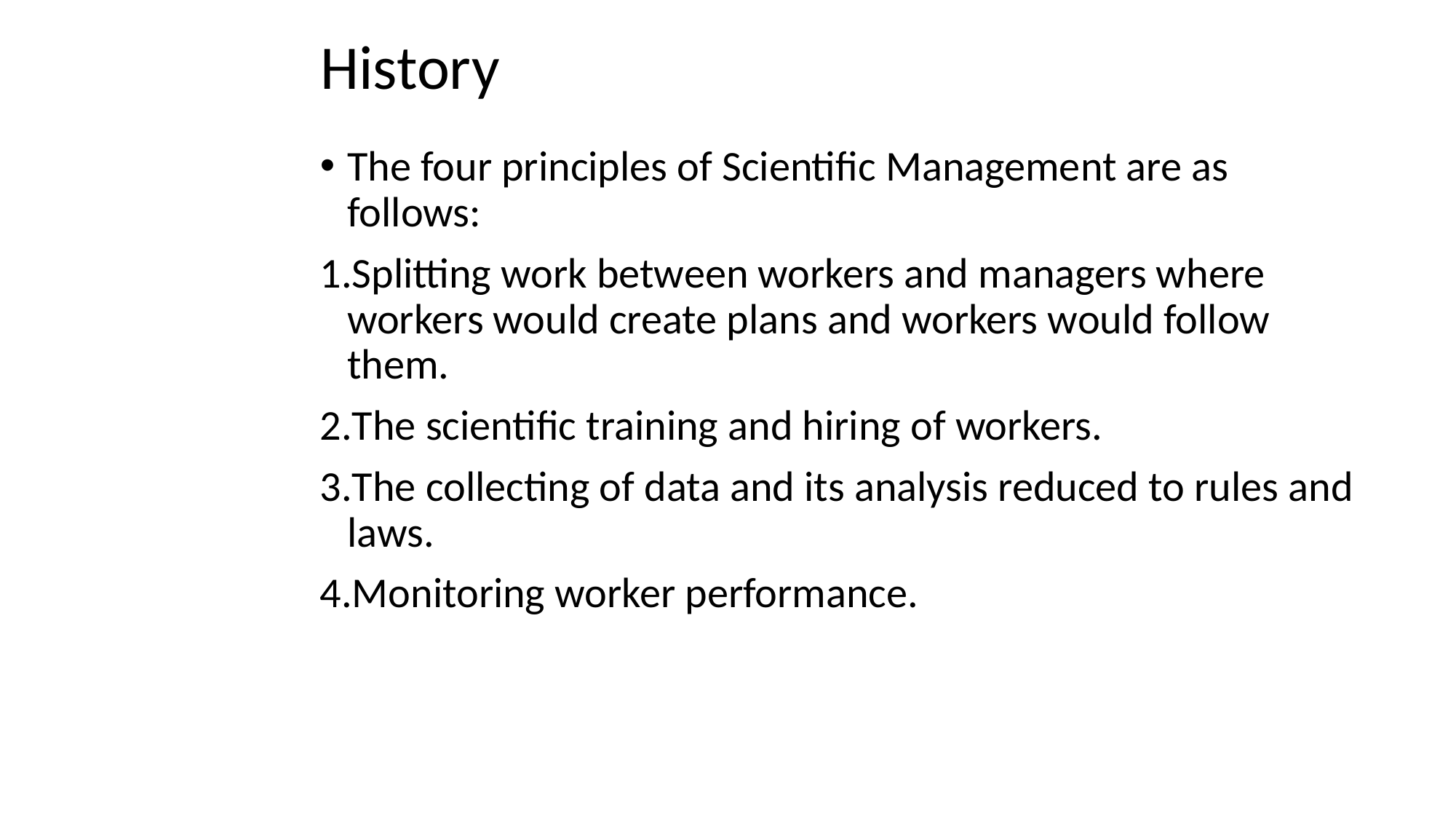

# History
The four principles of Scientific Management are as follows:
Splitting work between workers and managers where workers would create plans and workers would follow them.
The scientific training and hiring of workers.
The collecting of data and its analysis reduced to rules and laws.
Monitoring worker performance.